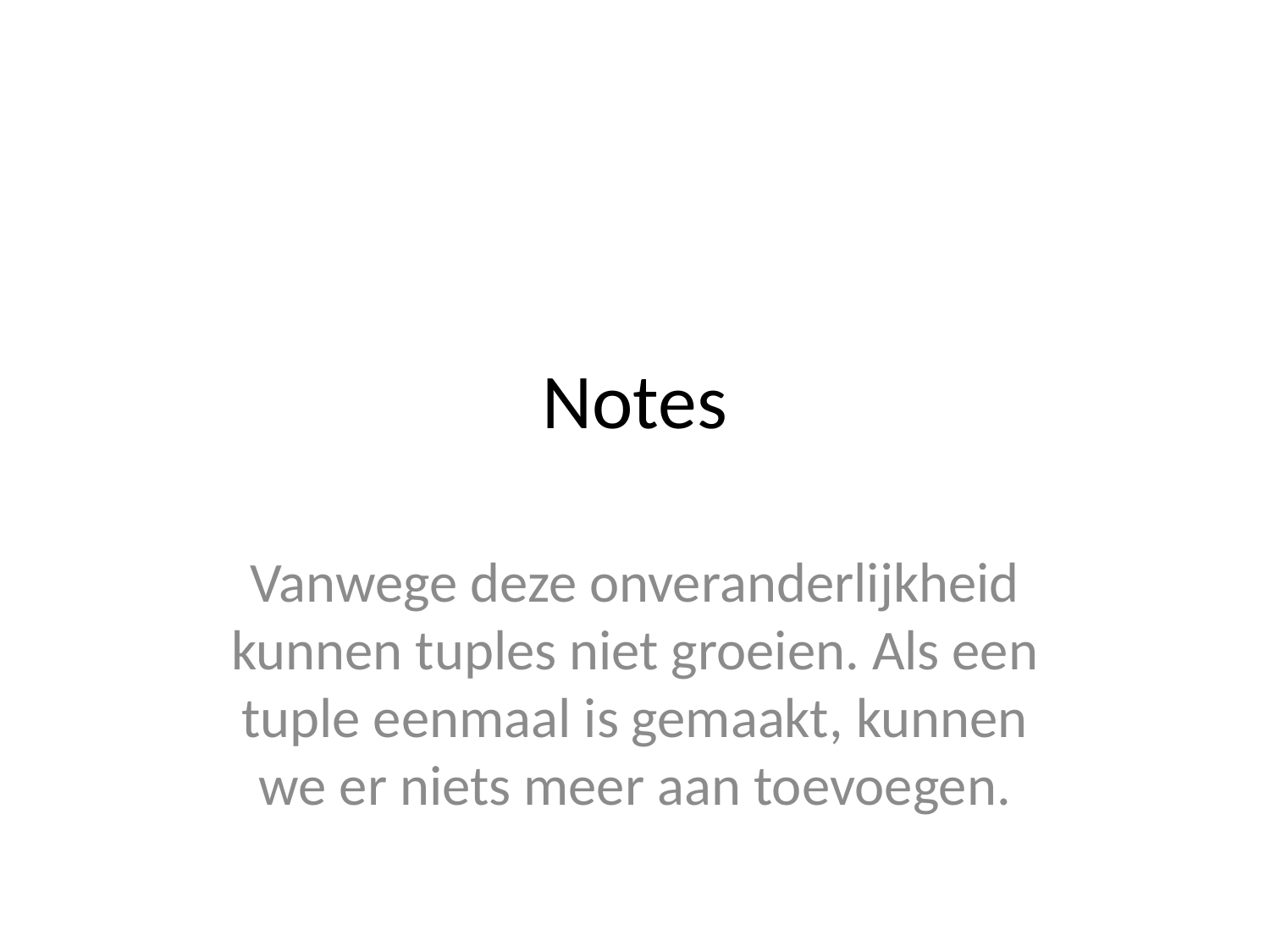

# Notes
Vanwege deze onveranderlijkheid kunnen tuples niet groeien. Als een tuple eenmaal is gemaakt, kunnen we er niets meer aan toevoegen.